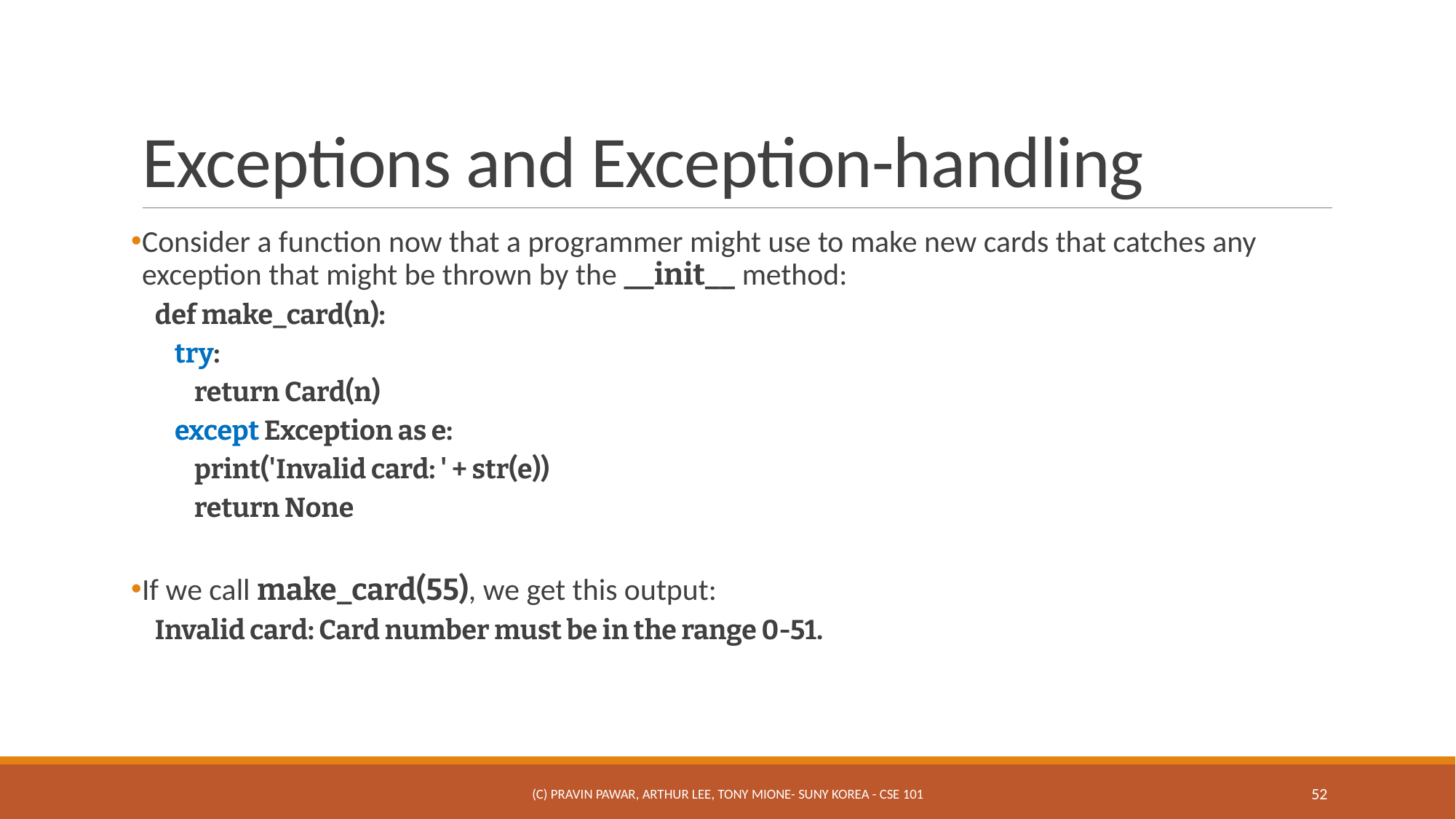

# Exceptions and Exception-handling
Consider a function now that a programmer might use to make new cards that catches any exception that might be thrown by the __init__ method:
def make_card(n):
    try:
        return Card(n)
    except Exception as e:
        print('Invalid card: ' + str(e))
        return None

If we call make_card(55), we get this output:
Invalid card: Card number must be in the range 0-51.

(c) Pravin Pawar, Arthur Lee, Tony Mione- SUNY Korea - CSE 101
52